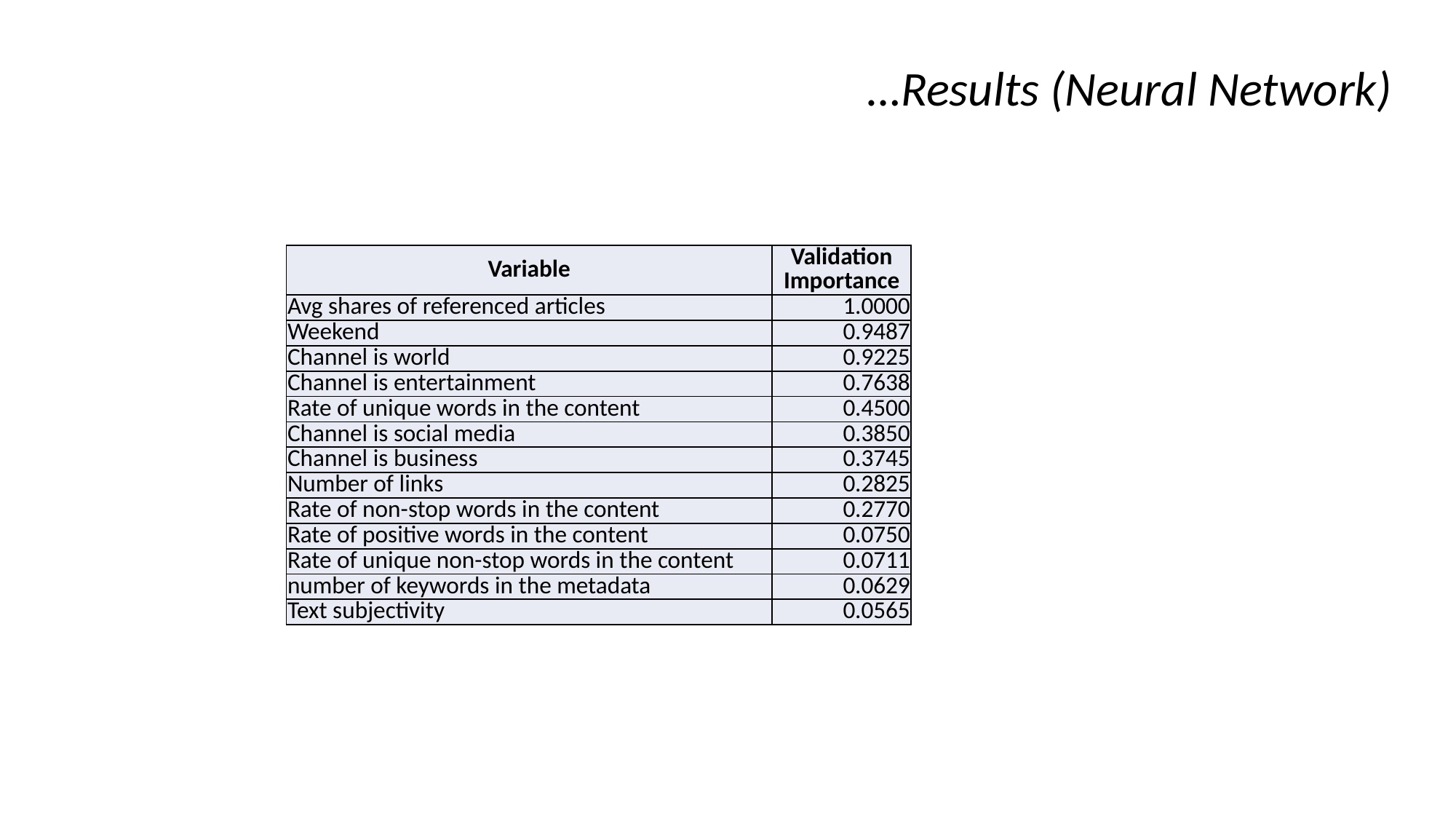

# …Results (Neural Network)
| Variable | Validation Importance |
| --- | --- |
| Avg shares of referenced articles | 1.0000 |
| Weekend | 0.9487 |
| Channel is world | 0.9225 |
| Channel is entertainment | 0.7638 |
| Rate of unique words in the content | 0.4500 |
| Channel is social media | 0.3850 |
| Channel is business | 0.3745 |
| Number of links | 0.2825 |
| Rate of non-stop words in the content | 0.2770 |
| Rate of positive words in the content | 0.0750 |
| Rate of unique non-stop words in the content | 0.0711 |
| number of keywords in the metadata | 0.0629 |
| Text subjectivity | 0.0565 |